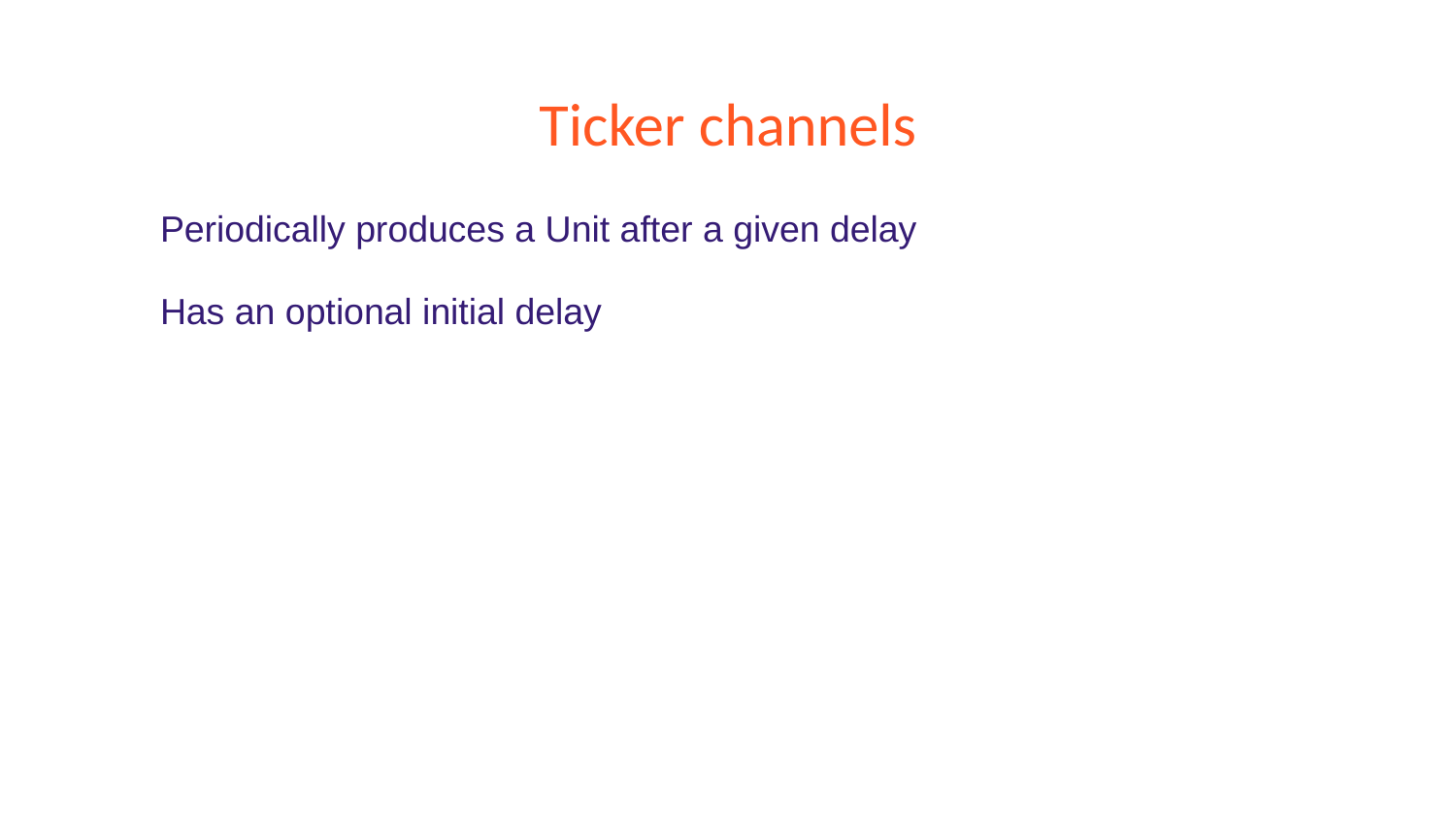

# Ticker channels
Periodically produces a Unit after a given delay
Has an optional initial delay